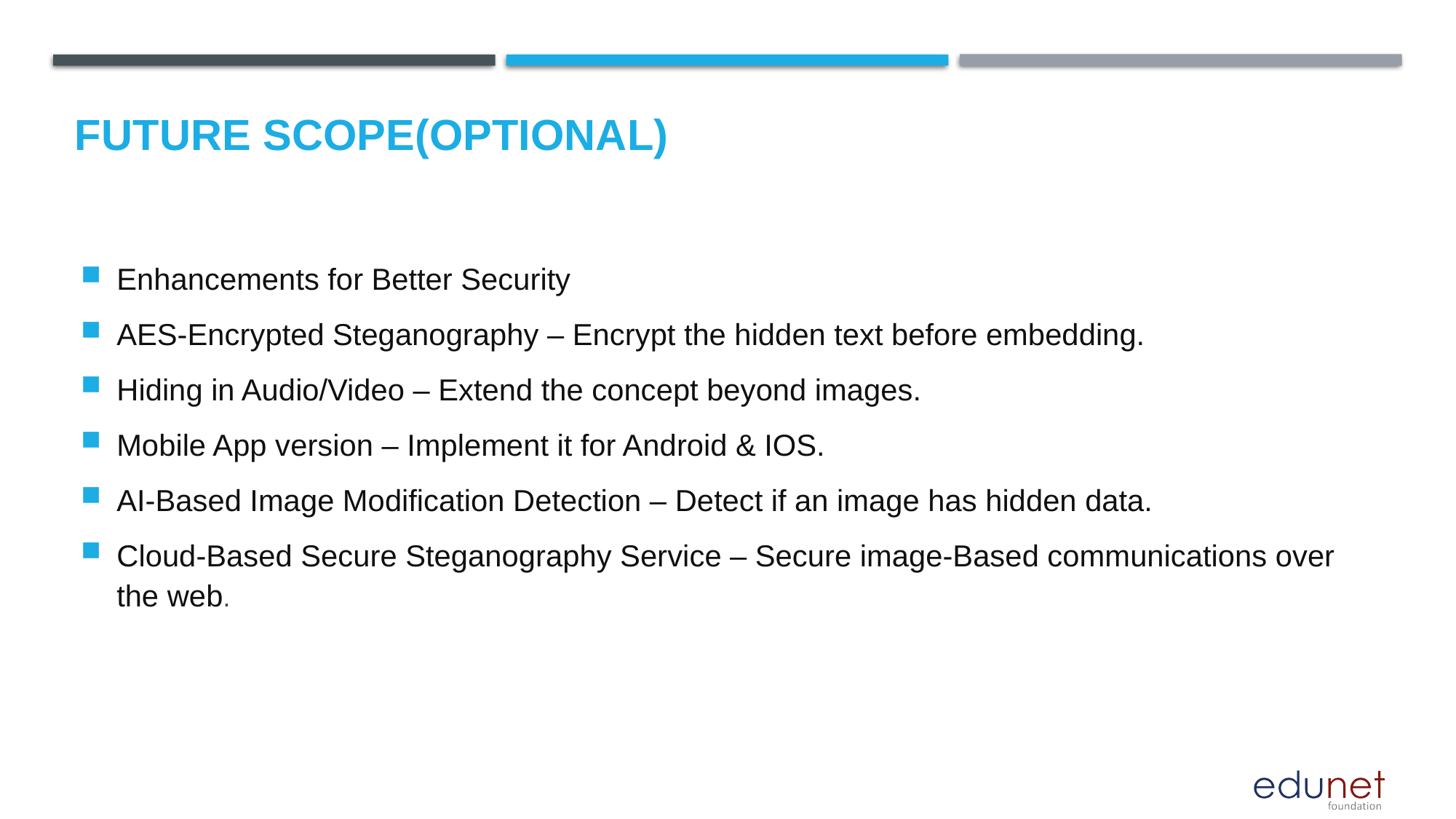

Future scope(optional)
Enhancements for Better Security
AES-Encrypted Steganography – Encrypt the hidden text before embedding.
Hiding in Audio/Video – Extend the concept beyond images.
Mobile App version – Implement it for Android & IOS.
AI-Based Image Modification Detection – Detect if an image has hidden data.
Cloud-Based Secure Steganography Service – Secure image-Based communications over the web.